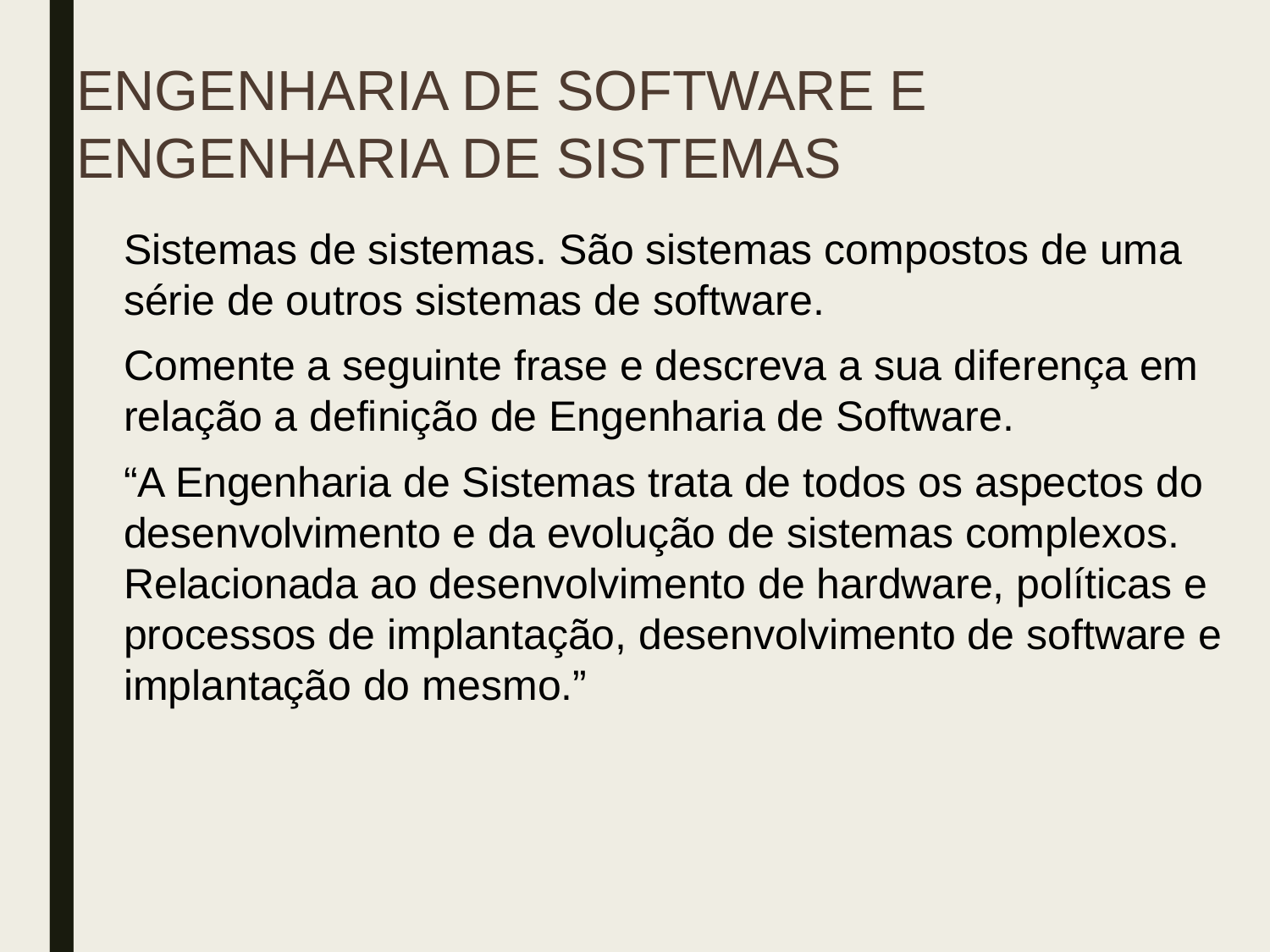

ENGENHARIA DE SOFTWARE E ENGENHARIA DE SISTEMAS
Sistemas de sistemas. São sistemas compostos de uma série de outros sistemas de software.
Comente a seguinte frase e descreva a sua diferença em relação a definição de Engenharia de Software.
“A Engenharia de Sistemas trata de todos os aspectos do desenvolvimento e da evolução de sistemas complexos. Relacionada ao desenvolvimento de hardware, políticas e processos de implantação, desenvolvimento de software e implantação do mesmo.”